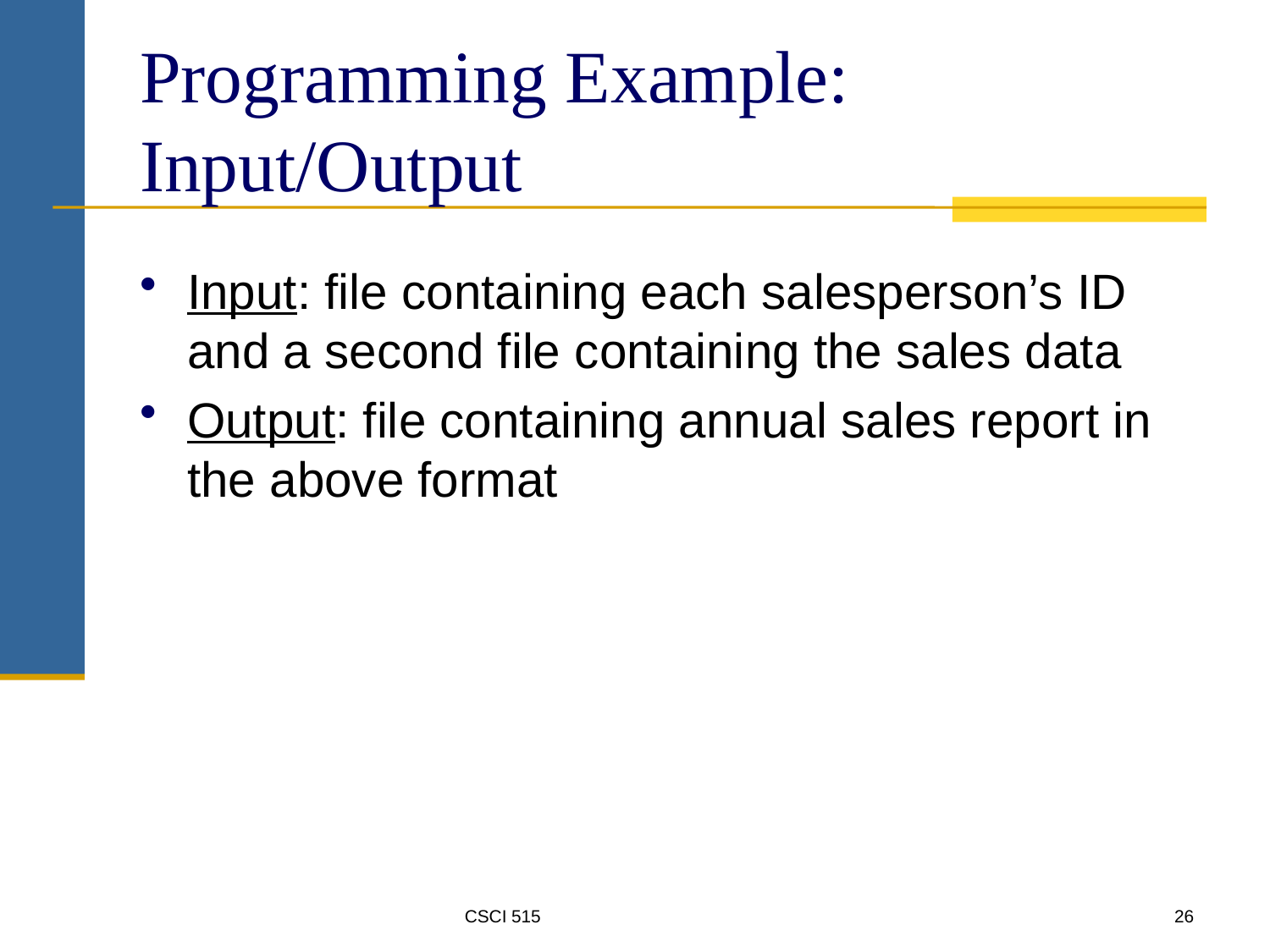

# Programming Example: Input/Output
Input: file containing each salesperson’s ID and a second file containing the sales data
Output: file containing annual sales report in the above format
CSCI 515
26